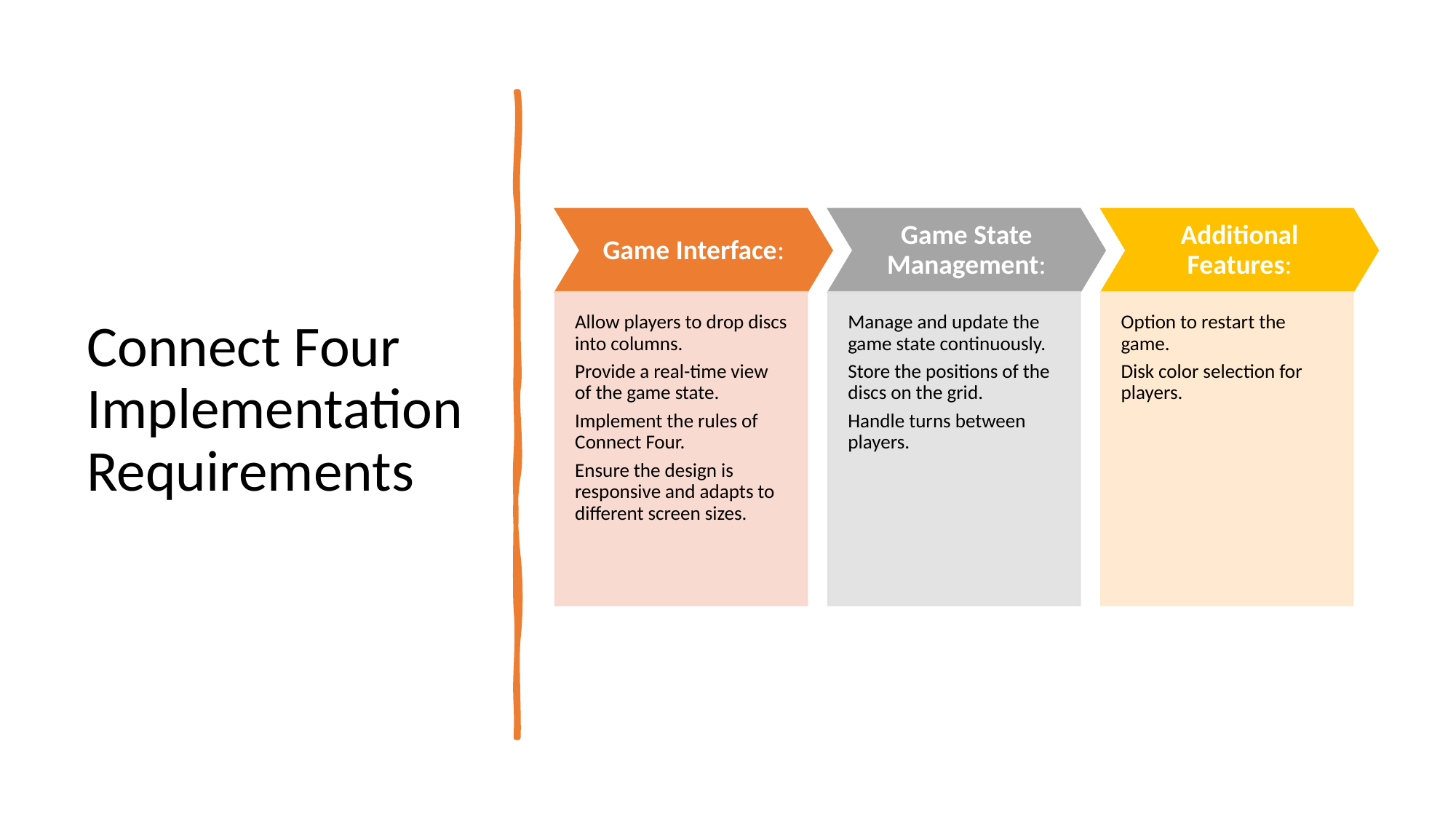

Game Interface:
Allow players to drop discs into columns.
Provide a real-time view of the game state.
Implement the rules of Connect Four.
Ensure the design is responsive and adapts to different screen sizes.
Game State Management:
Manage and update the game state continuously.
Store the positions of the discs on the grid.
Handle turns between players.
Additional Features:
Option to restart the game.
Disk color selection for players.
# Connect Four Implementation Requirements